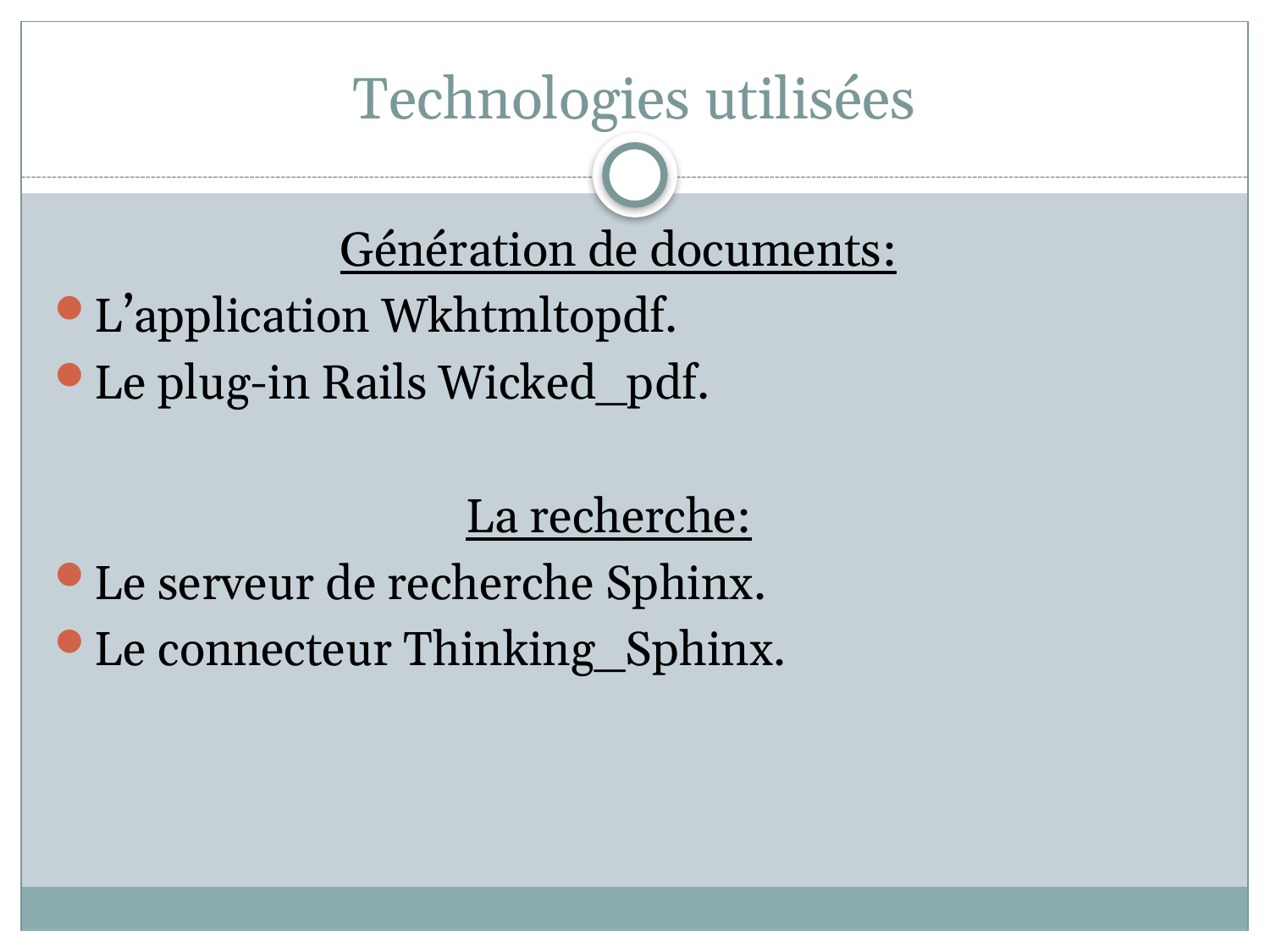

# Technologies utilisées
                         Génération de documents:
L’application Wkhtmltopdf.
Le plug-in Rails Wicked_pdf.

                                    La recherche:
Le serveur de recherche Sphinx.
Le connecteur Thinking_Sphinx.